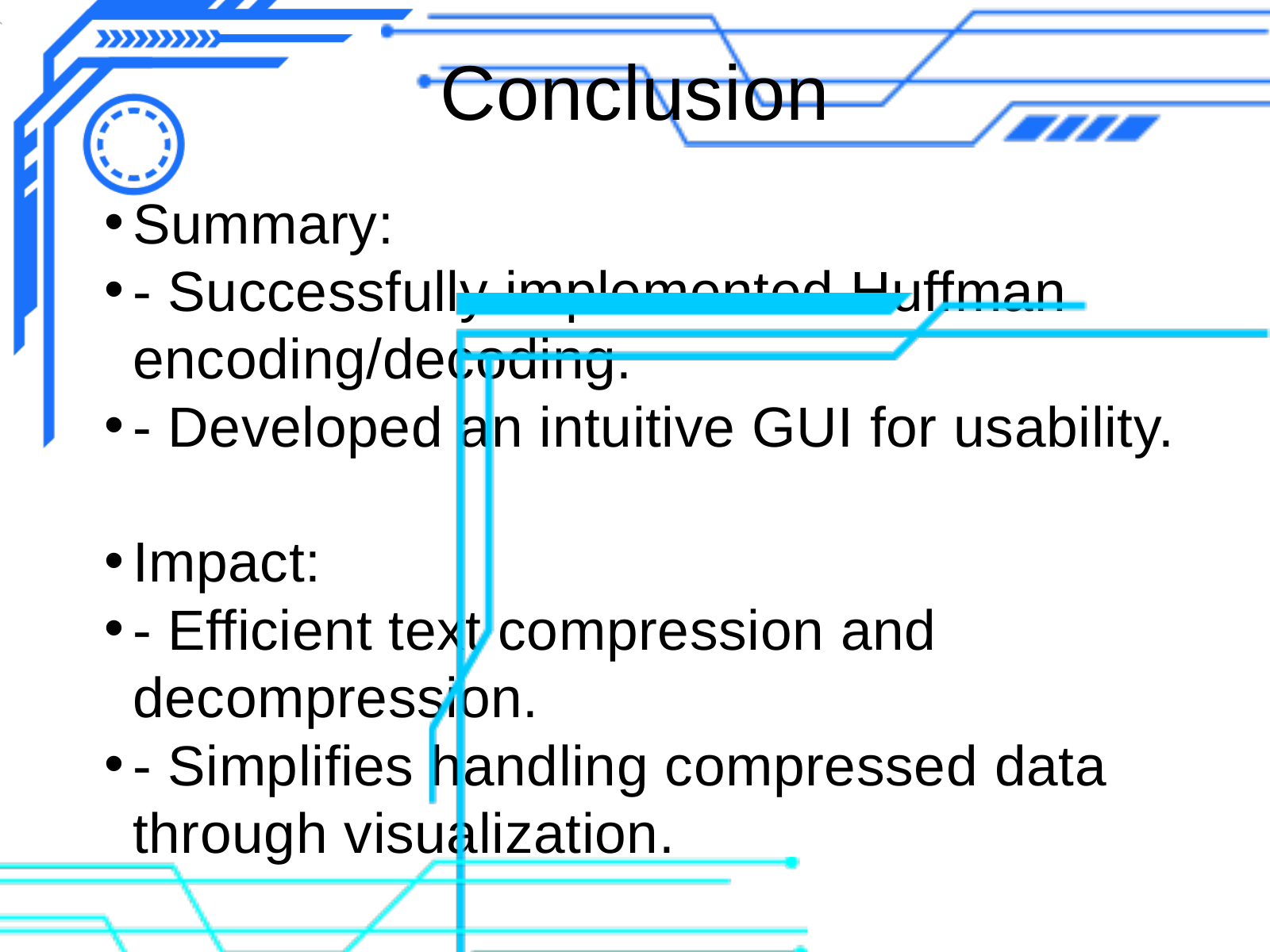

Conclusion
Summary:
- Successfully implemented Huffman encoding/decoding.
- Developed an intuitive GUI for usability.

Impact:
- Efficient text compression and decompression.
- Simplifies handling compressed data through visualization.